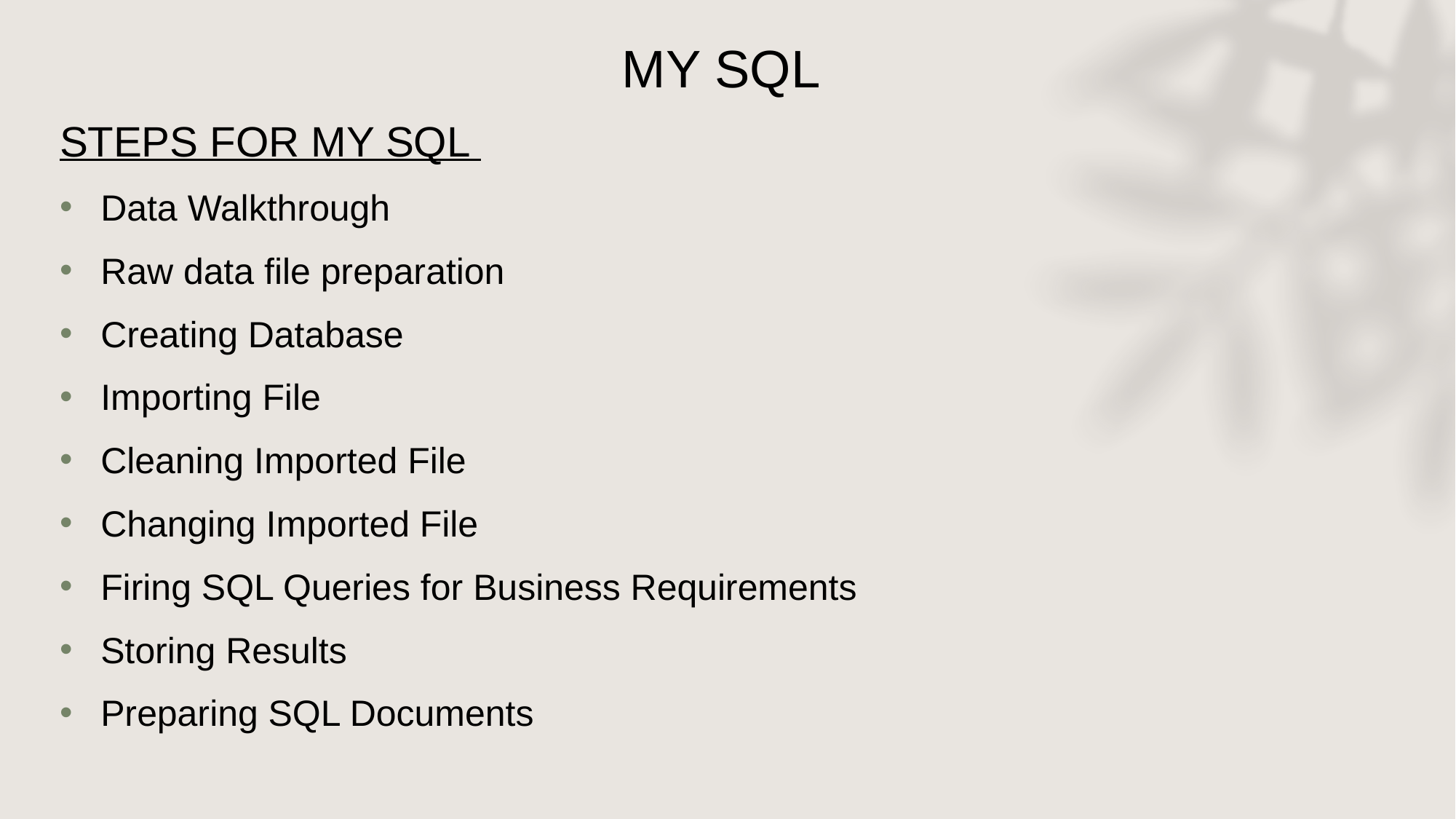

# MY SQL
STEPS FOR MY SQL
Data Walkthrough
Raw data file preparation
Creating Database
Importing File
Cleaning Imported File
Changing Imported File
Firing SQL Queries for Business Requirements
Storing Results
Preparing SQL Documents